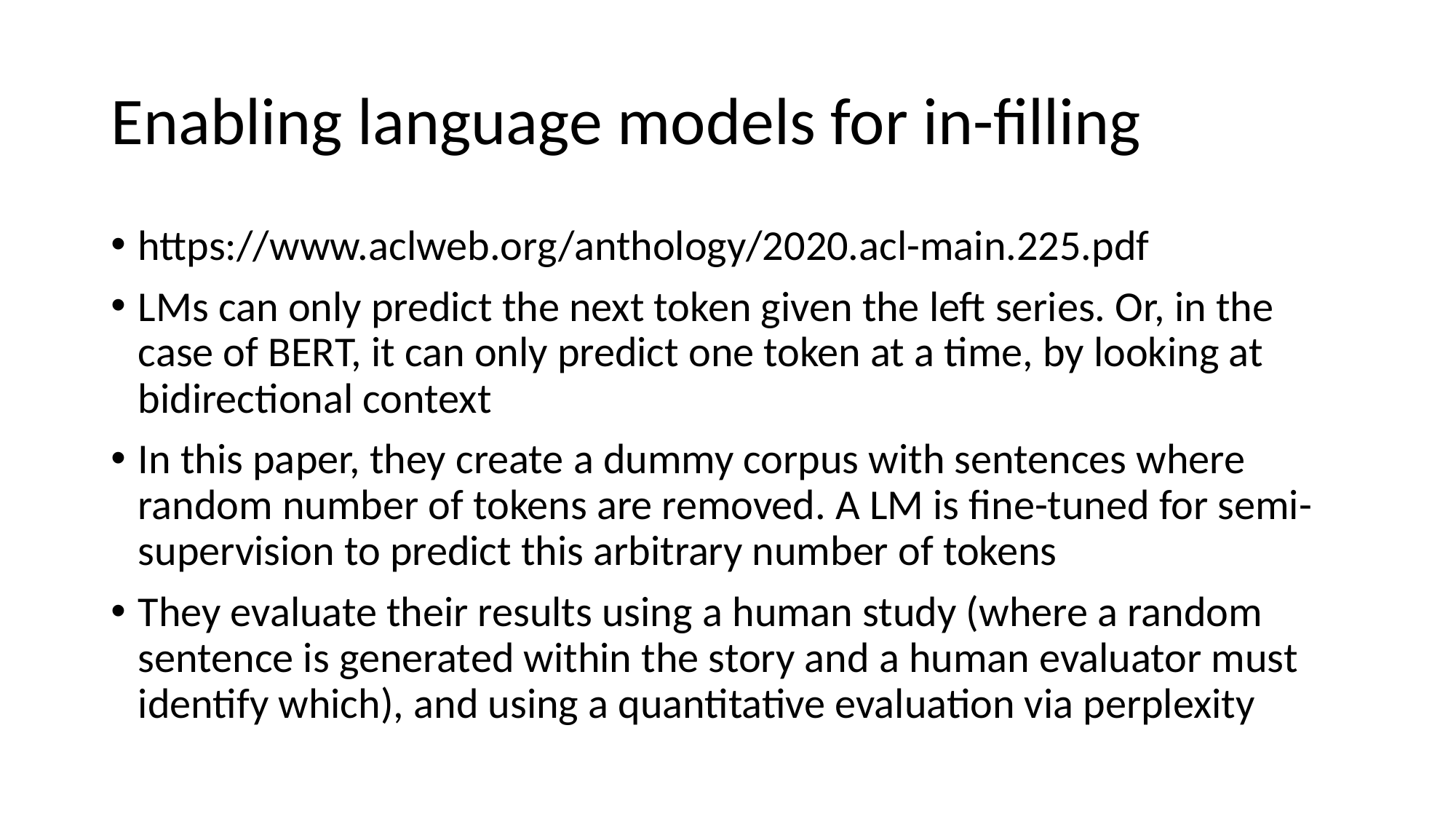

# Enabling language models for in-filling
https://www.aclweb.org/anthology/2020.acl-main.225.pdf
LMs can only predict the next token given the left series. Or, in the case of BERT, it can only predict one token at a time, by looking at bidirectional context
In this paper, they create a dummy corpus with sentences where random number of tokens are removed. A LM is fine-tuned for semi-supervision to predict this arbitrary number of tokens
They evaluate their results using a human study (where a random sentence is generated within the story and a human evaluator must identify which), and using a quantitative evaluation via perplexity